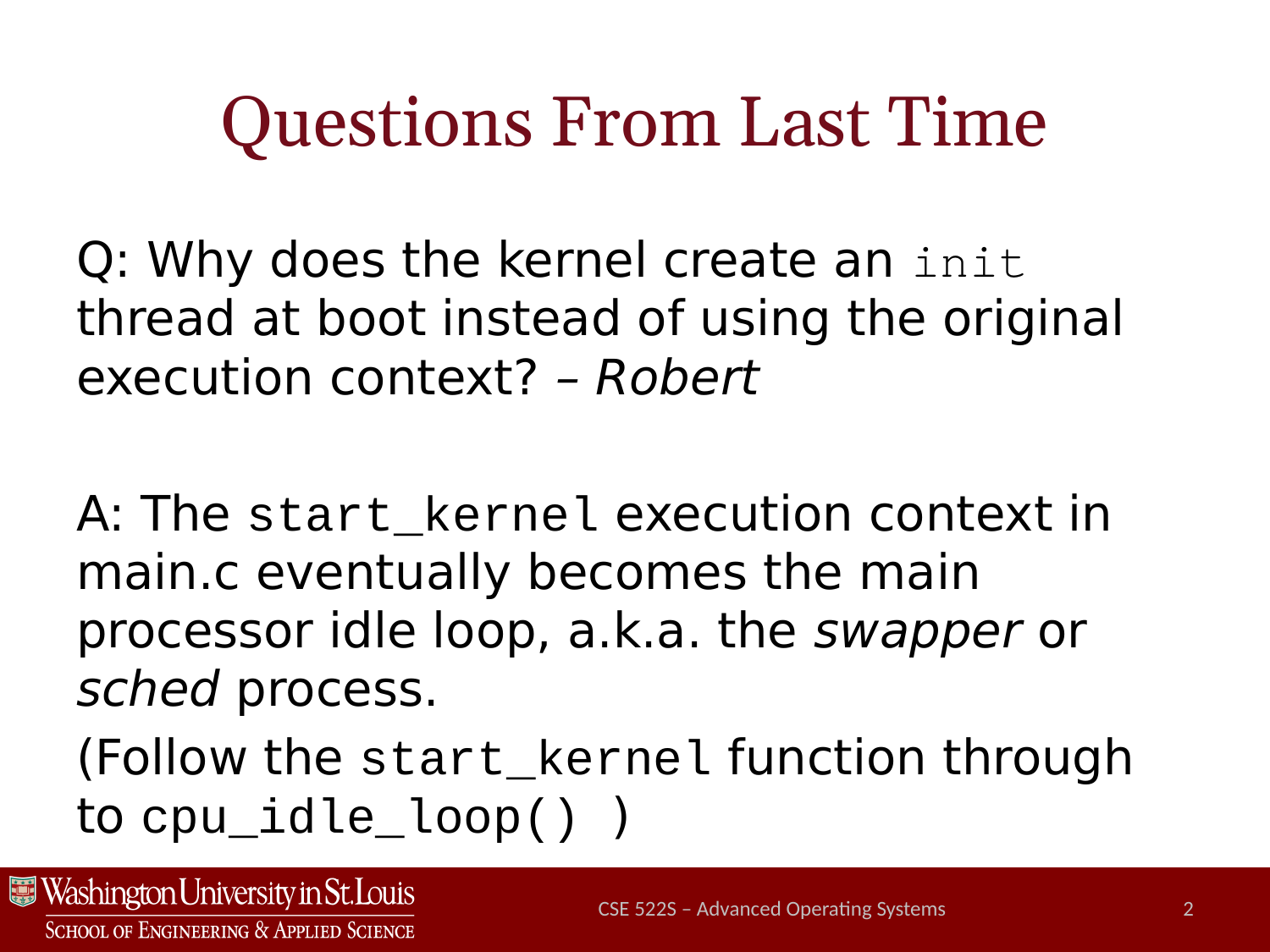

# Questions From Last Time
Q: Why does the kernel create an init thread at boot instead of using the original execution context? – Robert

A: The start_kernel execution context in main.c eventually becomes the main processor idle loop, a.k.a. the swapper or sched process.
(Follow the start_kernel function through to cpu_idle_loop() )
CSE 522S – Advanced Operating Systems
2